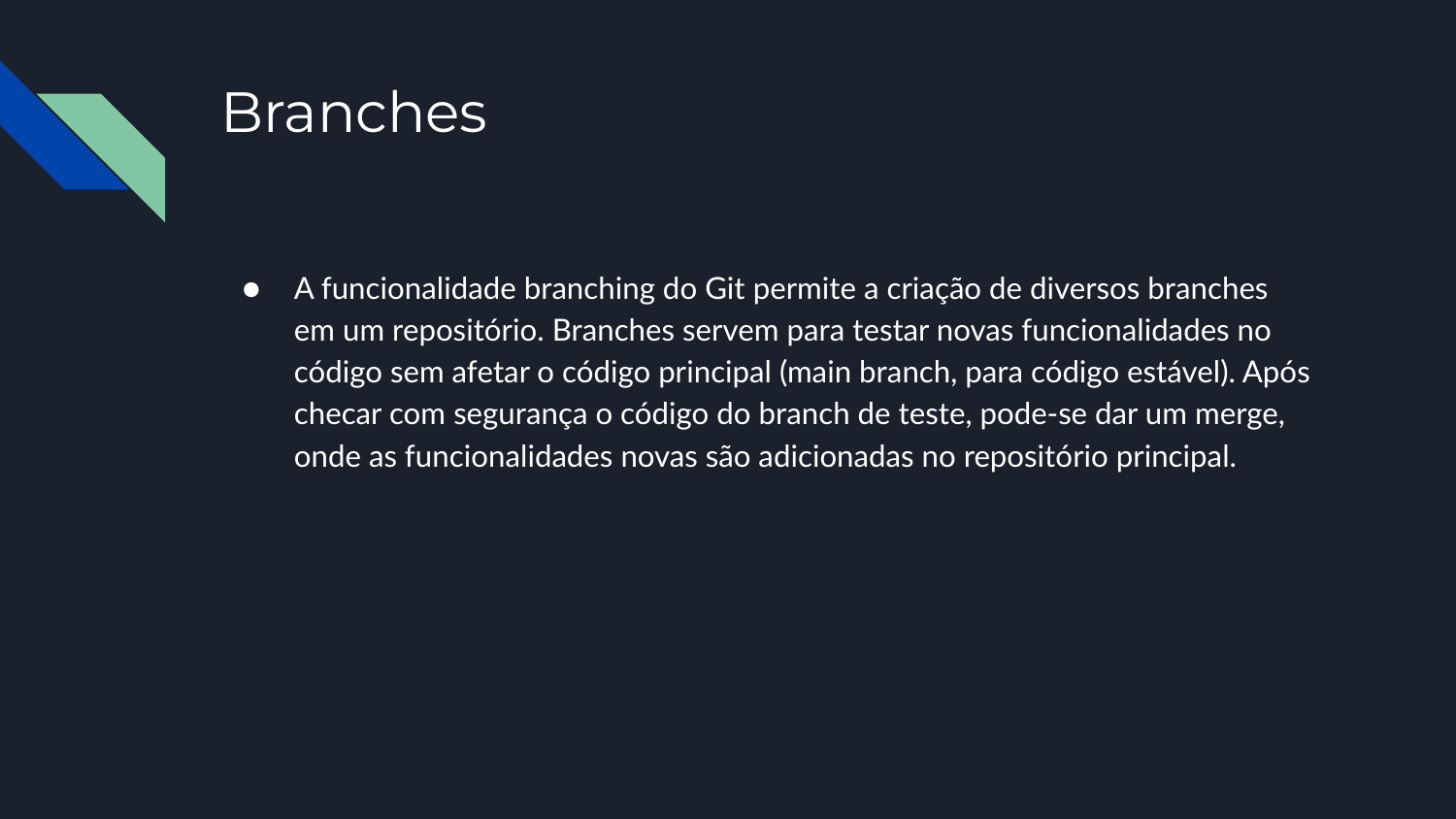

# Branches
A funcionalidade branching do Git permite a criação de diversos branches em um repositório. Branches servem para testar novas funcionalidades no código sem afetar o código principal (main branch, para código estável). Após checar com segurança o código do branch de teste, pode-se dar um merge, onde as funcionalidades novas são adicionadas no repositório principal.